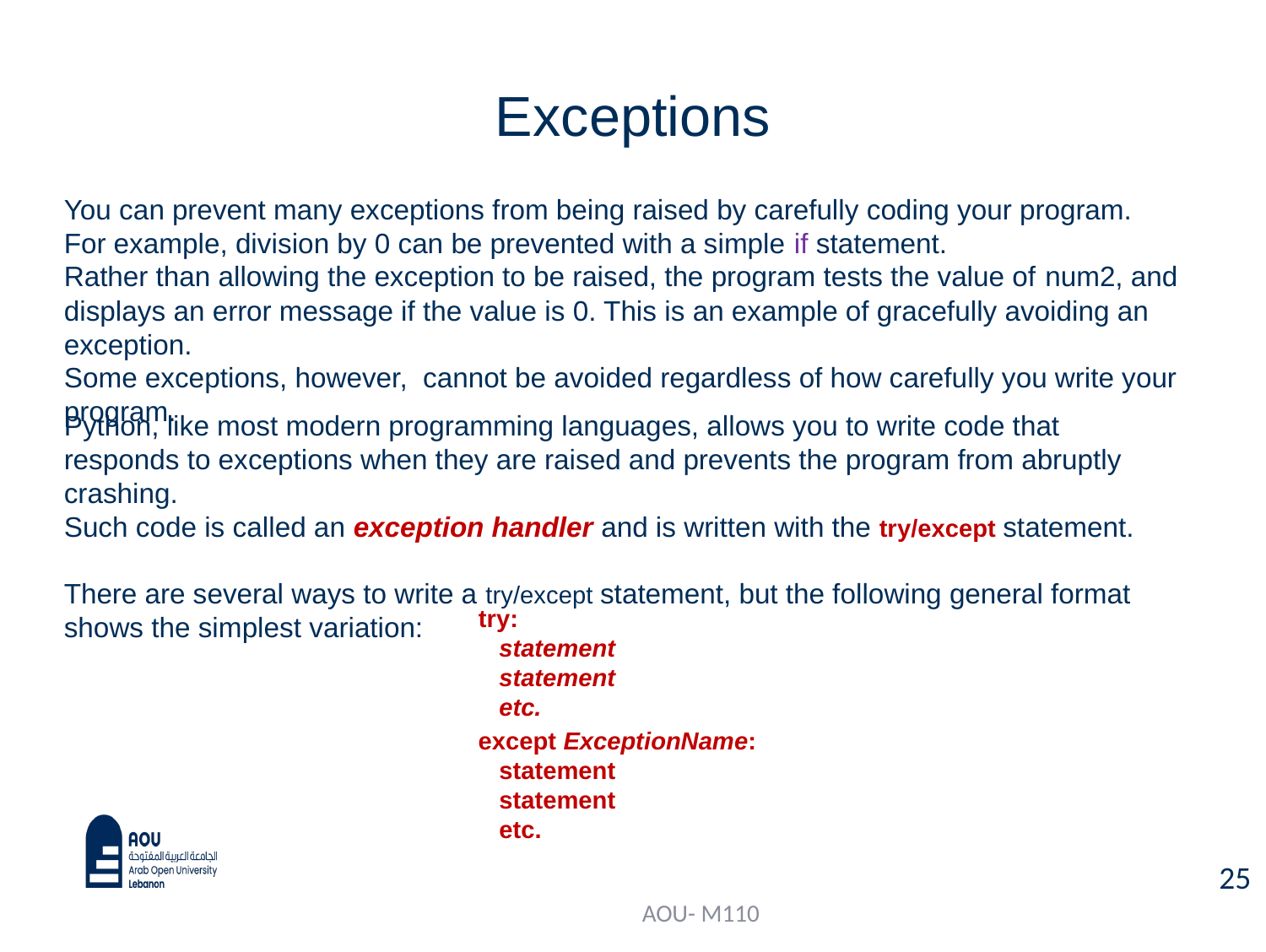

# Exceptions
You can prevent many exceptions from being raised by carefully coding your program.
For example, division by 0 can be prevented with a simple if statement.
Rather than allowing the exception to be raised, the program tests the value of num2, and displays an error message if the value is 0. This is an example of gracefully avoiding an exception.
Some exceptions, however,  cannot be avoided regardless of how carefully you write your program.
Python, like most modern programming languages, allows you to write code that responds to exceptions when they are raised and prevents the program from abruptly crashing.
Such code is called an exception handler and is written with the try/except statement.

There are several ways to write a try/except statement, but the following general format shows the simplest variation:
try:
   statement
   statement
   etc.
except ExceptionName:
   statement
   statement
   etc.
25
AOU- M110